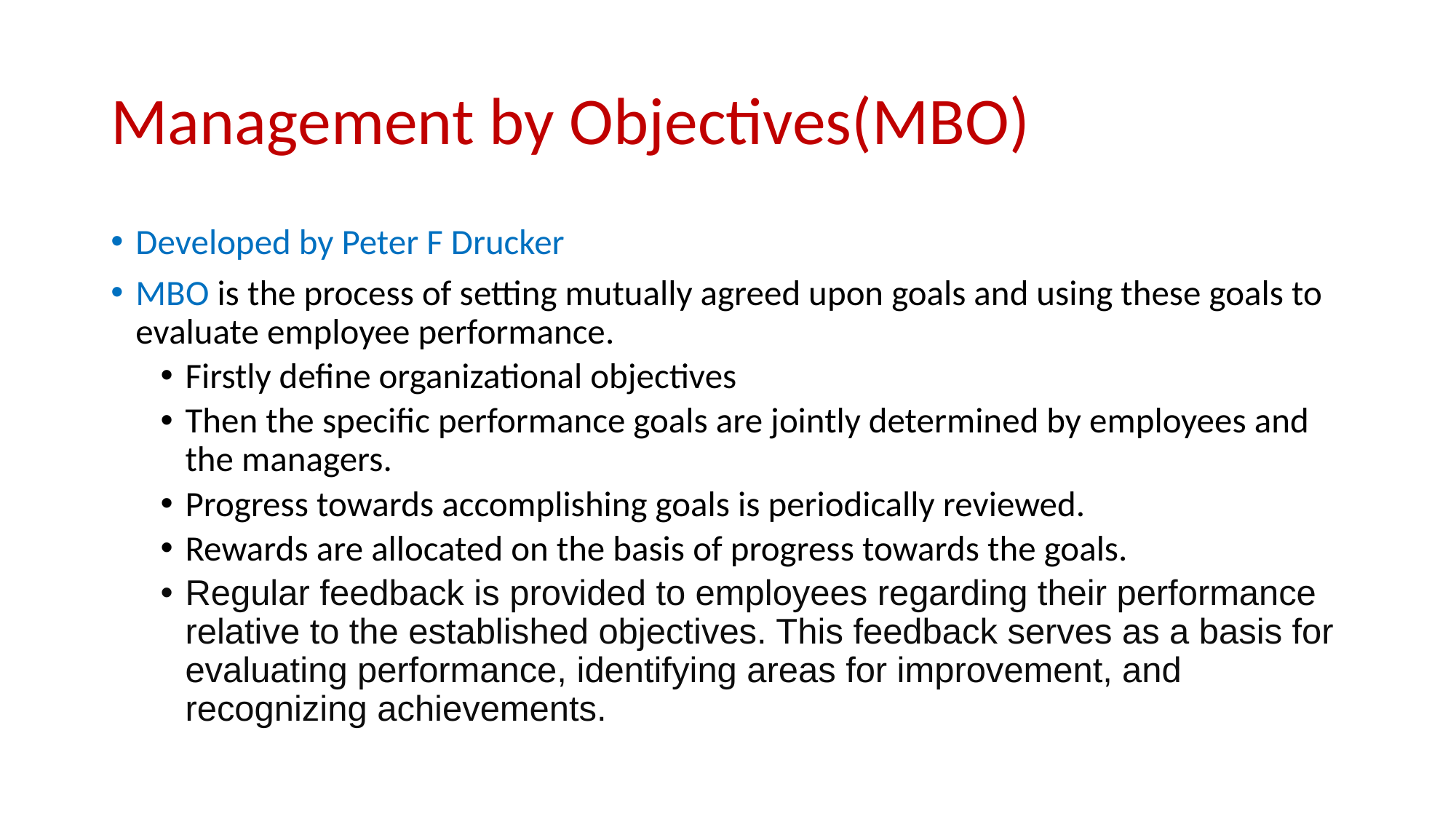

# Management by Objectives(MBO)
Developed by Peter F Drucker
MBO is the process of setting mutually agreed upon goals and using these goals to evaluate employee performance.
Firstly define organizational objectives
Then the specific performance goals are jointly determined by employees and the managers.
Progress towards accomplishing goals is periodically reviewed.
Rewards are allocated on the basis of progress towards the goals.
Regular feedback is provided to employees regarding their performance relative to the established objectives. This feedback serves as a basis for evaluating performance, identifying areas for improvement, and recognizing achievements.